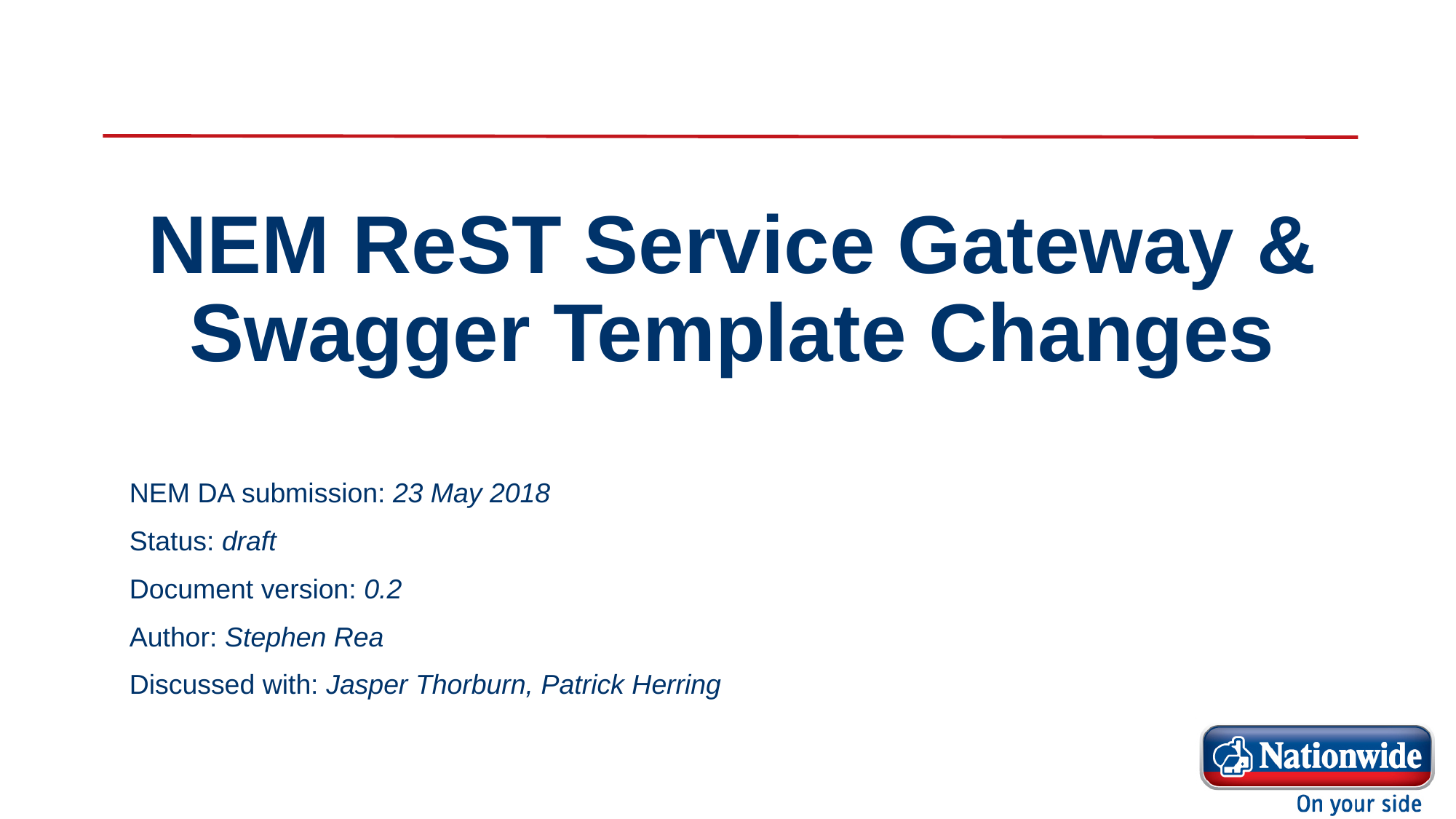

# NEM ReST Service Gateway & Swagger Template Changes
NEM DA submission: 23 May 2018
Status: draft
Document version: 0.2
Author: Stephen Rea
Discussed with: Jasper Thorburn, Patrick Herring